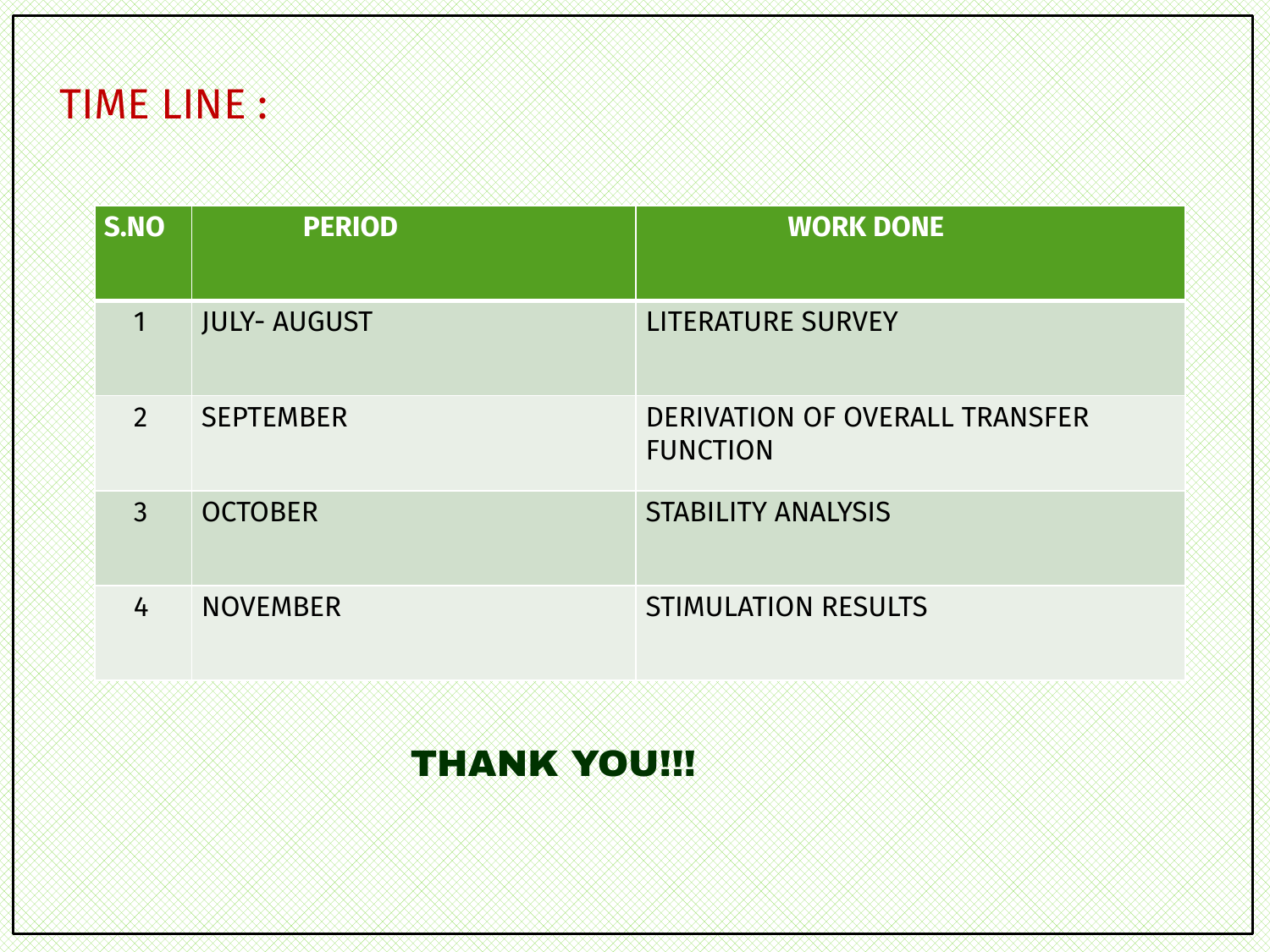

# TIME LINE :
| S.NO | PERIOD | WORK DONE |
| --- | --- | --- |
| 1 | JULY- AUGUST | LITERATURE SURVEY |
| 2 | SEPTEMBER | DERIVATION OF OVERALL TRANSFER FUNCTION |
| 3 | OCTOBER | STABILITY ANALYSIS |
| 4 | NOVEMBER | STIMULATION RESULTS |
THANK YOU!!!
10